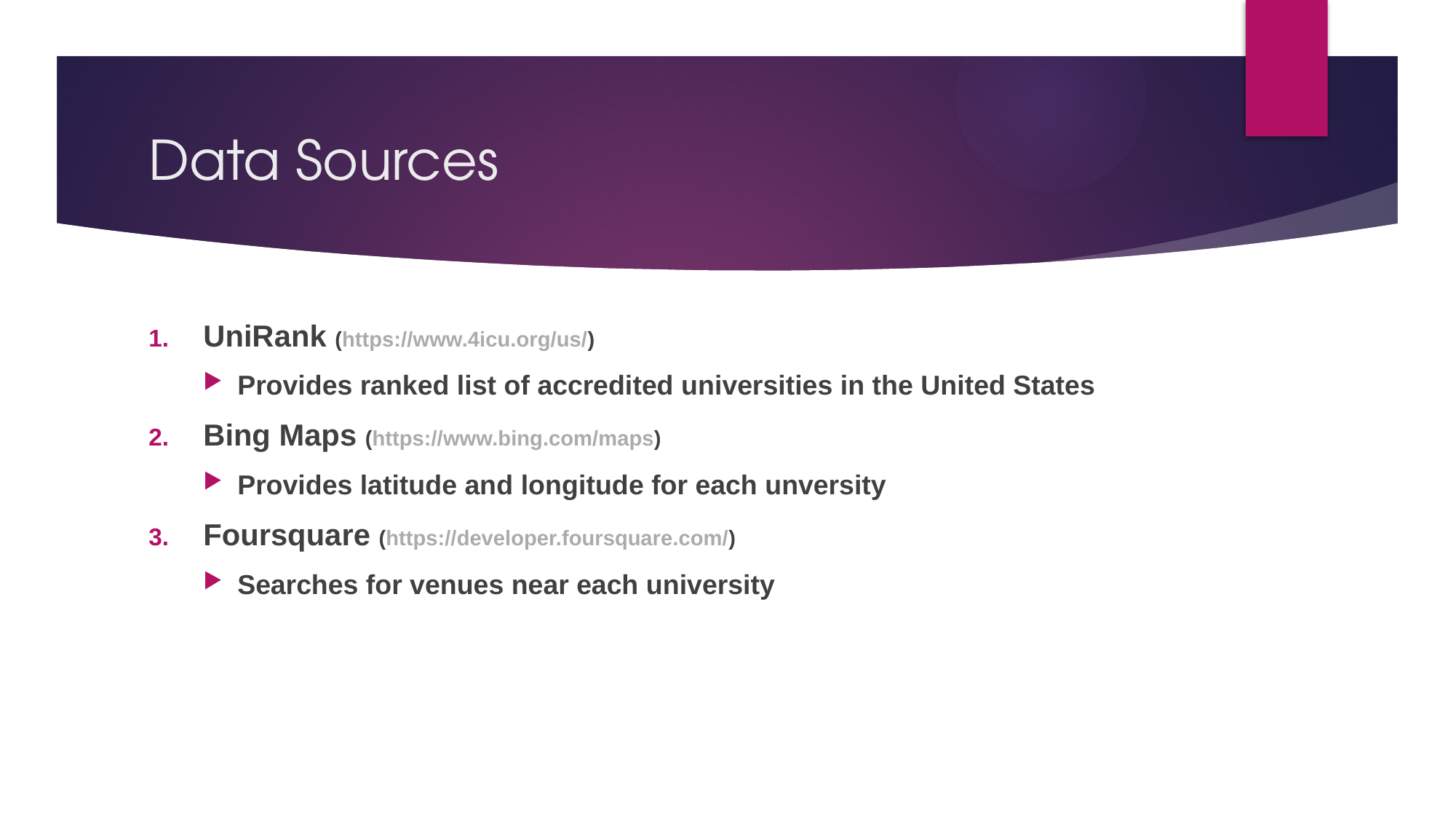

# Data Sources
UniRank (https://www.4icu.org/us/)
Provides ranked list of accredited universities in the United States
Bing Maps (https://www.bing.com/maps)
Provides latitude and longitude for each unversity
Foursquare (https://developer.foursquare.com/)
Searches for venues near each university